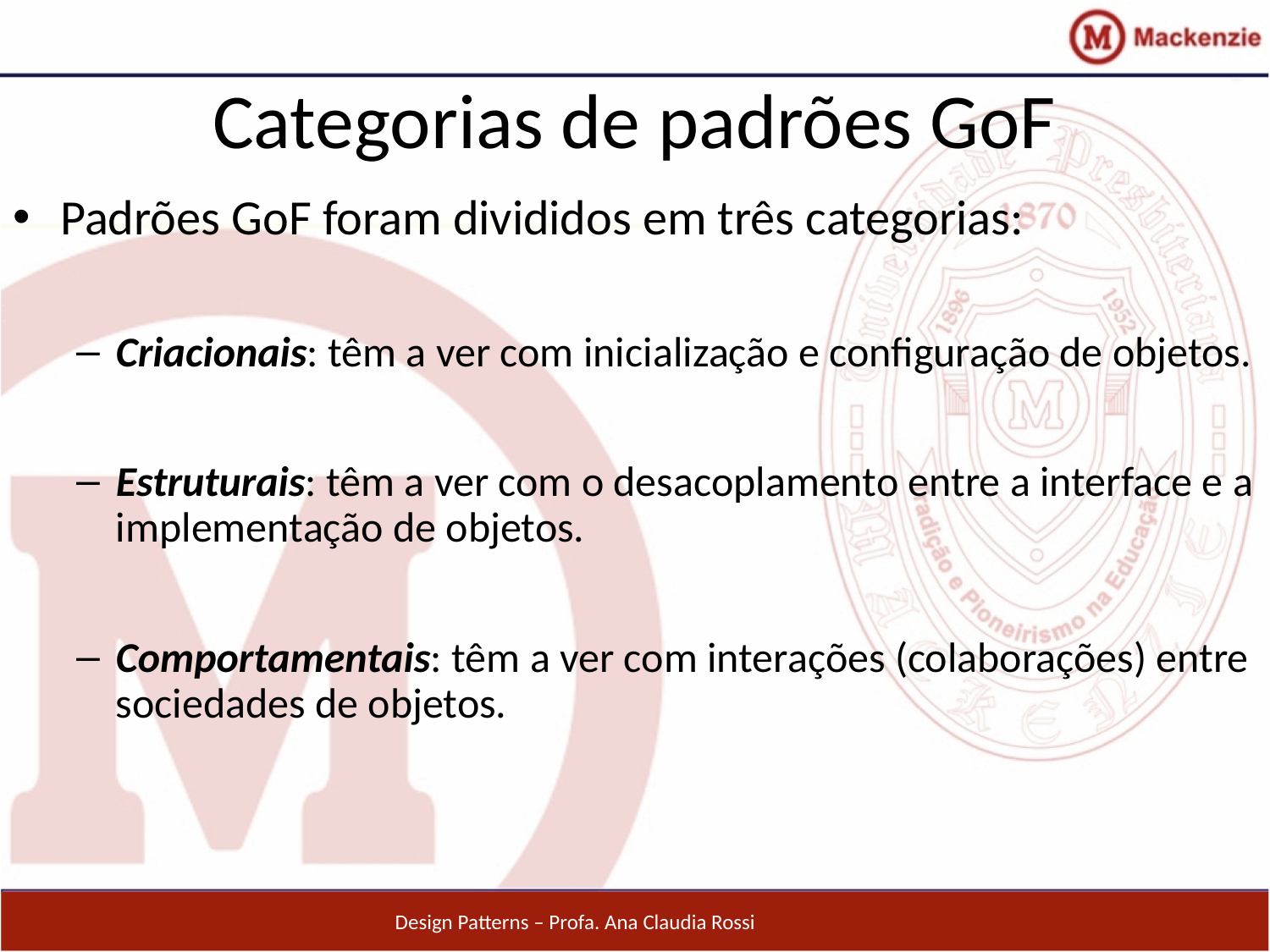

Categorias de padrões GoF
Padrões GoF foram divididos em três categorias:

Criacionais: têm a ver com inicialização e configuração de objetos.

Estruturais: têm a ver com o desacoplamento entre a interface e a implementação de objetos.

Comportamentais: têm a ver com interações (colaborações) entre sociedades de objetos.
Design Patterns – Profa. Ana Claudia Rossi